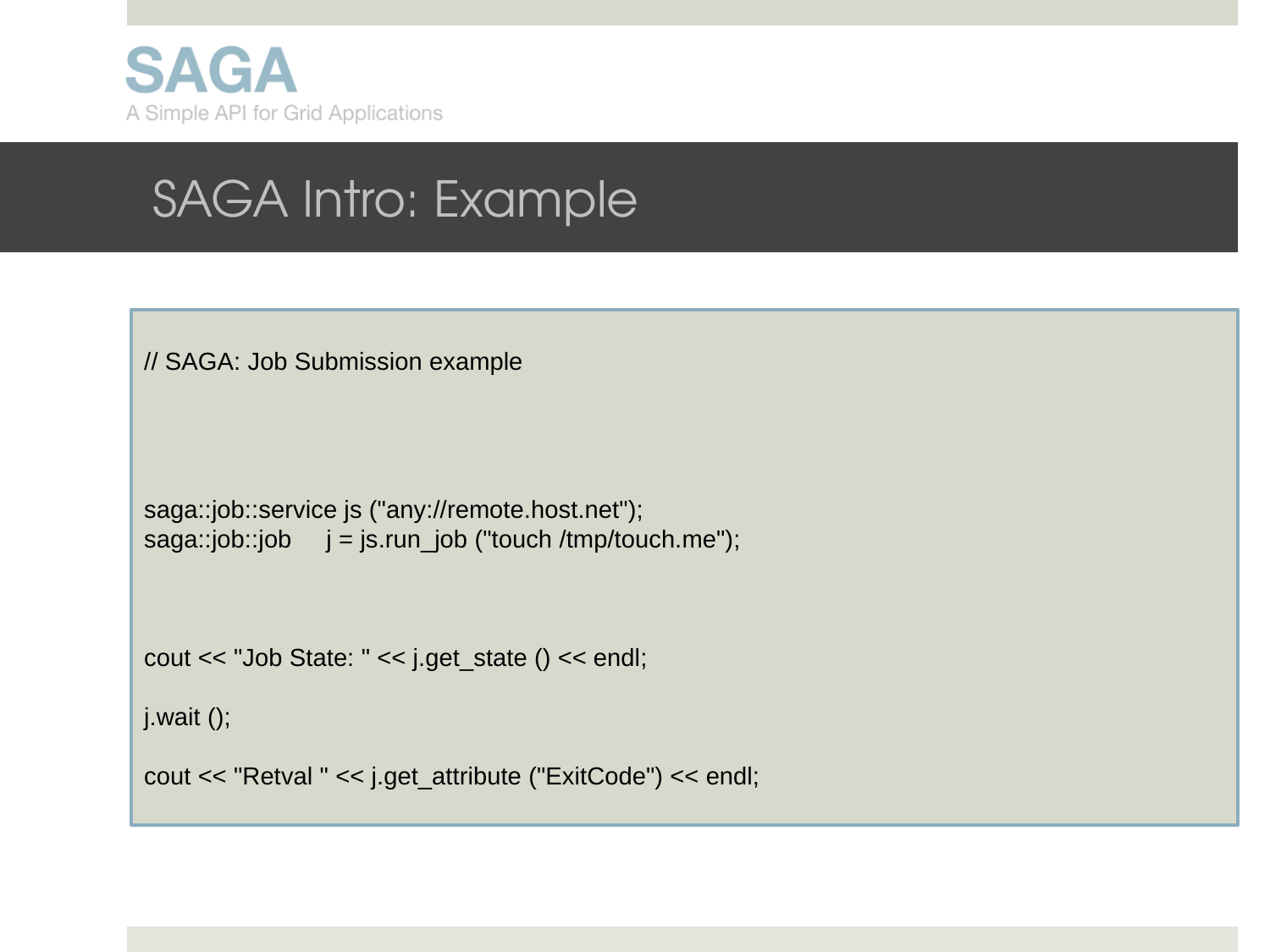

# SAGA Intro: Example

// SAGA: Job Submission example

saga::job::service js ("any://remote.host.net");
saga::job::job     j = js.run_job ("touch /tmp/touch.me");

cout << "Job State: " << j.get_state () << endl;

j.wait ();

cout << "Retval " << j.get_attribute ("ExitCode") << endl;